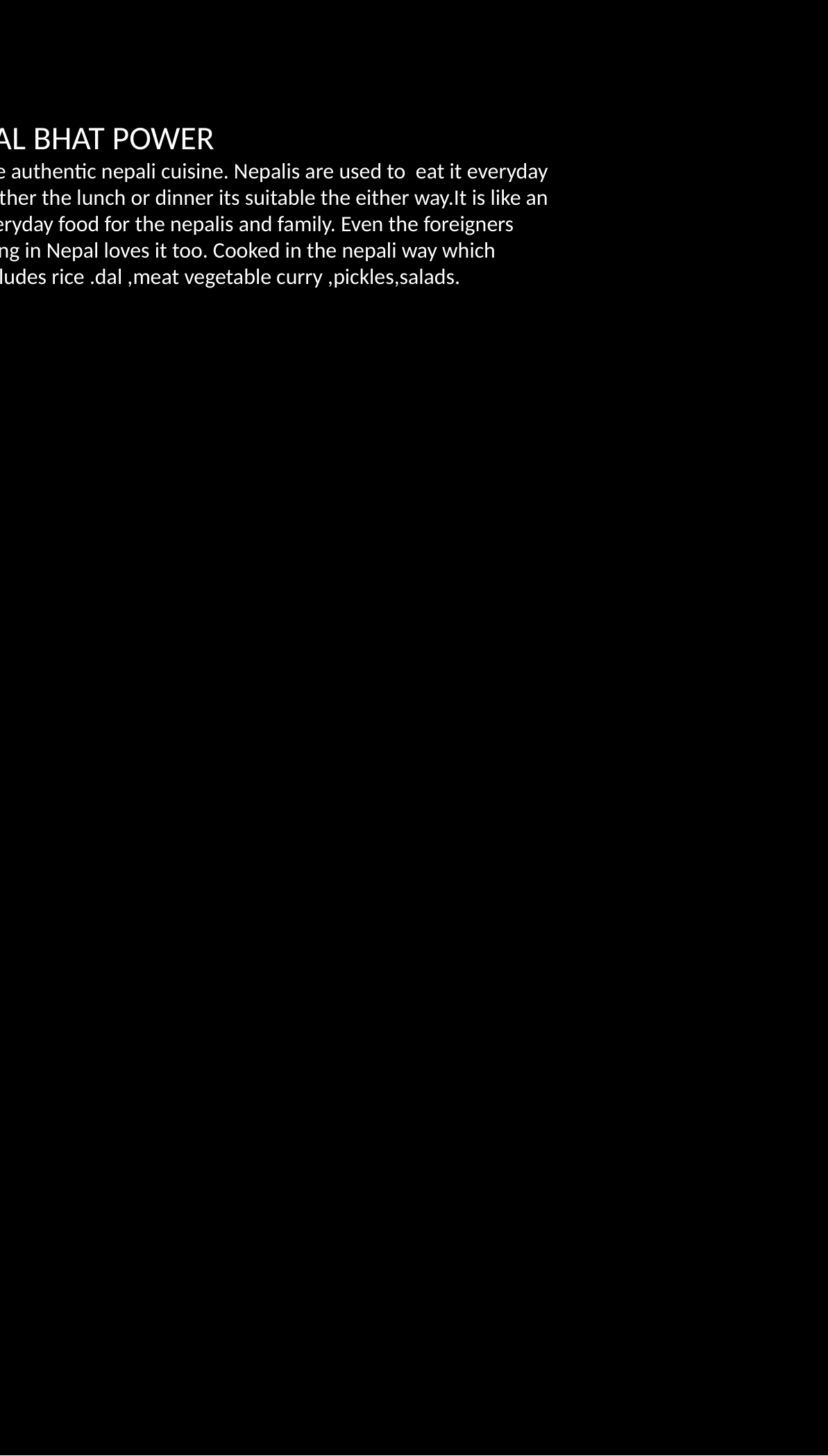

DAL BHAT POWER
The authentic nepali cuisine. Nepalis are used to  eat it everyday . Either the lunch or dinner its suitable the either way.It is like an everyday food for the nepalis and family. Even the foreigners living in Nepal loves it too. Cooked in the nepali way which includes rice .dal ,meat vegetable curry ,pickles,salads.